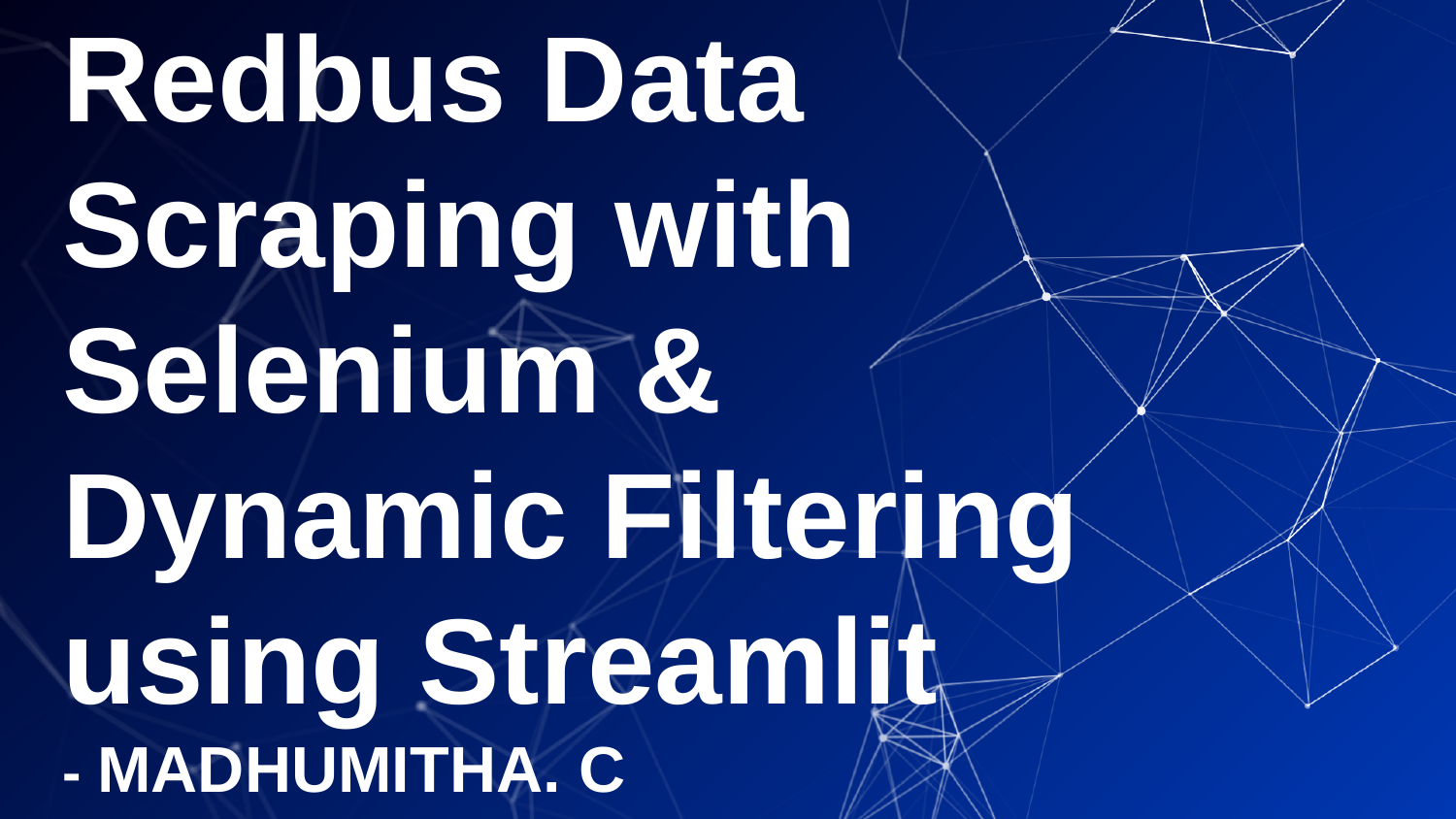

# Redbus Data Scraping with Selenium & Dynamic Filtering using Streamlit - MADHUMITHA. C MDTM28